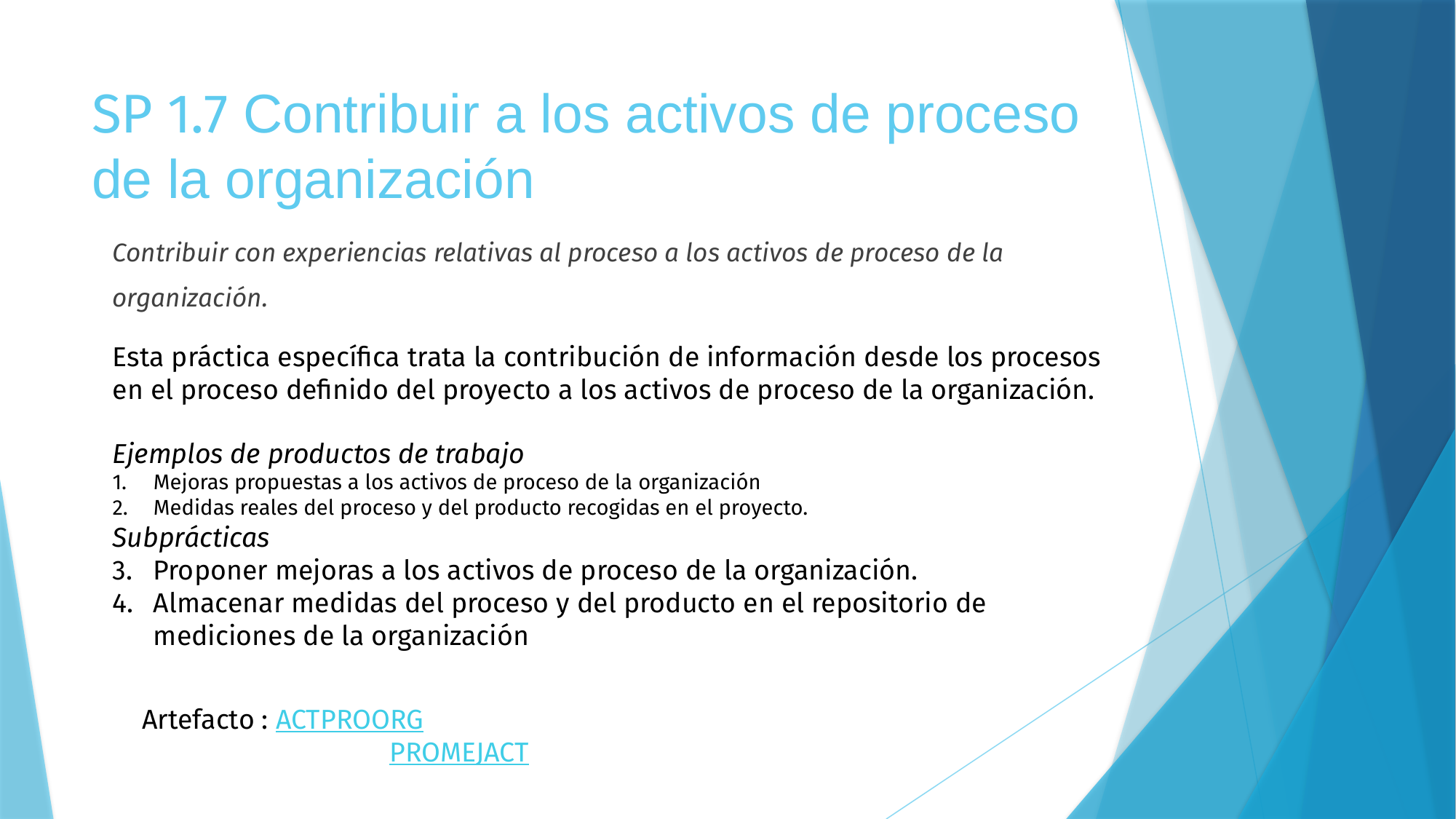

# SP 1.7 Contribuir a los activos de proceso de la organización
Contribuir con experiencias relativas al proceso a los activos de proceso de la
organización.
Esta práctica específica trata la contribución de información desde los procesos en el proceso definido del proyecto a los activos de proceso de la organización.
Ejemplos de productos de trabajo
Mejoras propuestas a los activos de proceso de la organización
Medidas reales del proceso y del producto recogidas en el proyecto.
Subprácticas
Proponer mejoras a los activos de proceso de la organización.
Almacenar medidas del proceso y del producto en el repositorio de mediciones de la organización
Artefacto : ACTPROORG
 		    PROMEJACT